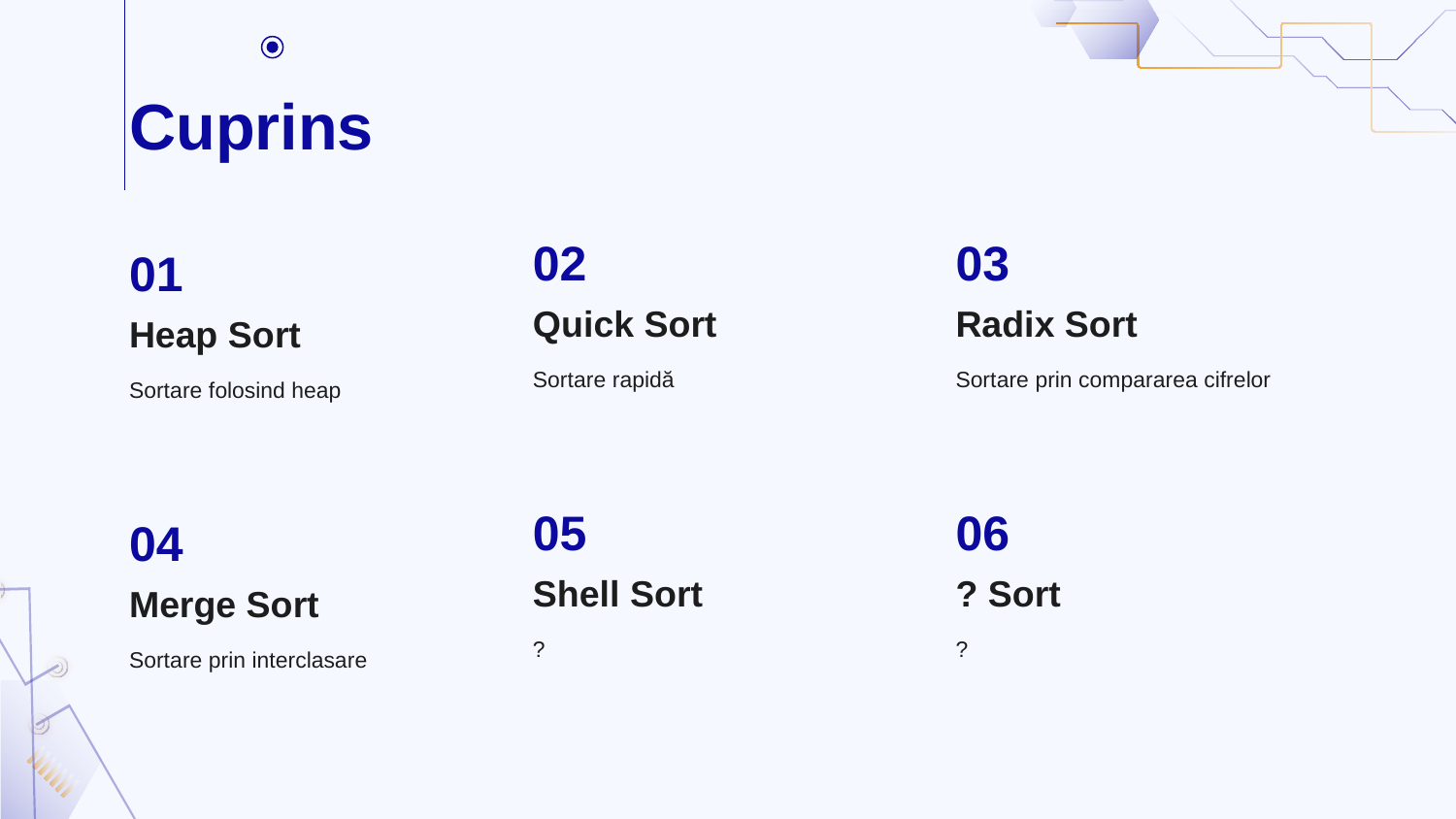

# Cuprins
03
02
01
Radix Sort
Quick Sort
Heap Sort
Sortare prin compararea cifrelor
Sortare rapidă
Sortare folosind heap
06
05
04
? Sort
Shell Sort
Merge Sort
?
?
Sortare prin interclasare